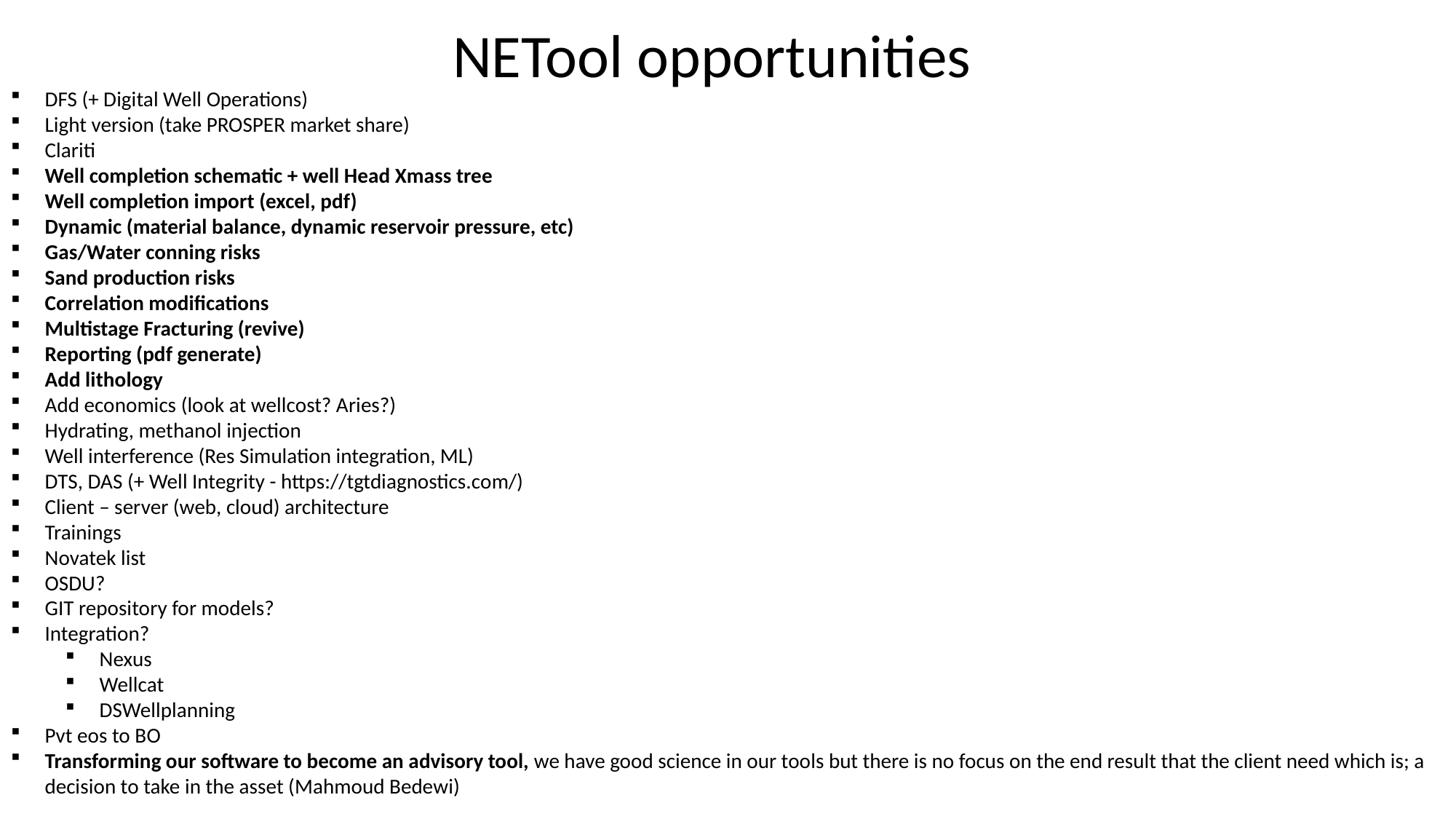

# NETool opportunities
DFS (+ Digital Well Operations)
Light version (take PROSPER market share)
Clariti
Well completion schematic + well Head Xmass tree
Well completion import (excel, pdf)
Dynamic (material balance, dynamic reservoir pressure, etc)
Gas/Water conning risks
Sand production risks
Correlation modifications
Multistage Fracturing (revive)
Reporting (pdf generate)
Add lithology
Add economics (look at wellcost? Aries?)
Hydrating, methanol injection
Well interference (Res Simulation integration, ML)
DTS, DAS (+ Well Integrity - https://tgtdiagnostics.com/)
Client – server (web, cloud) architecture
Trainings
Novatek list
OSDU?
GIT repository for models?
Integration?
Nexus
Wellcat
DSWellplanning
Pvt eos to BO
Transforming our software to become an advisory tool, we have good science in our tools but there is no focus on the end result that the client need which is; a decision to take in the asset (Mahmoud Bedewi)